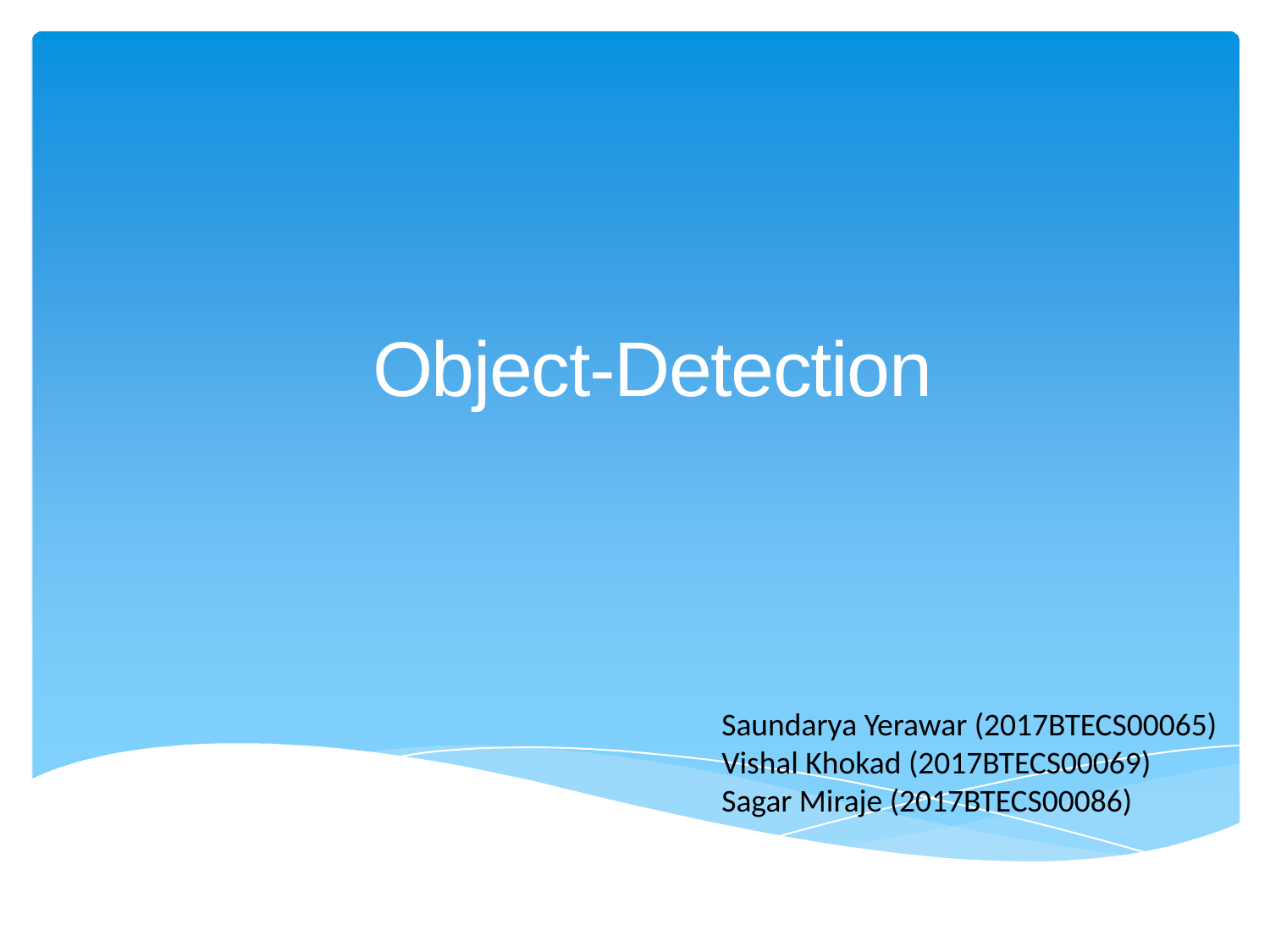

# Object-Detection
Saundarya Yerawar (2017BTECS00065)
Vishal Khokad (2017BTECS00069)
Sagar Miraje (2017BTECS00086)